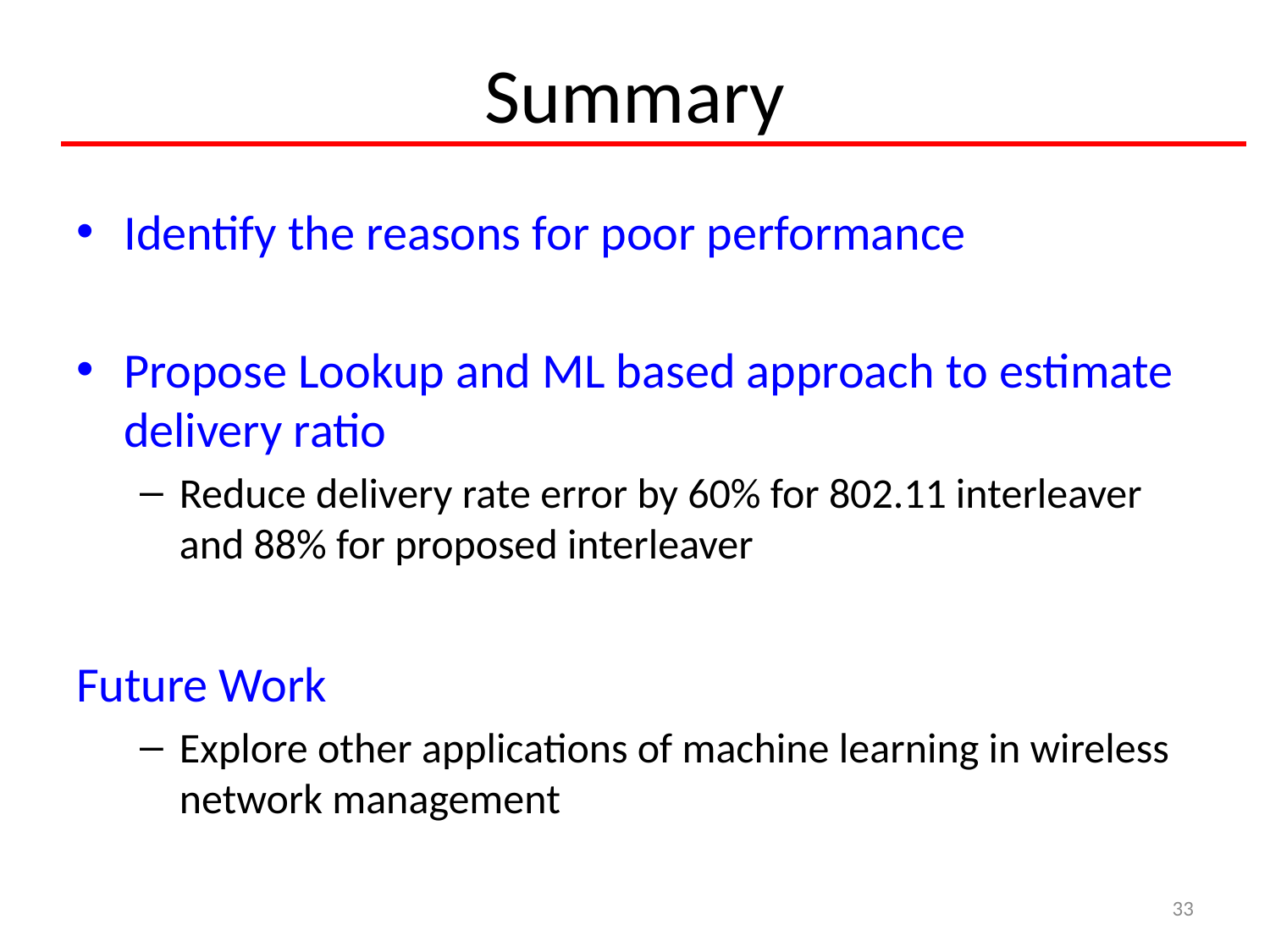

# Summary
Identify the reasons for poor performance

Propose Lookup and ML based approach to estimate delivery ratio
Reduce delivery rate error by 60% for 802.11 interleaver and 88% for proposed interleaver

Future Work
Explore other applications of machine learning in wireless network management
33